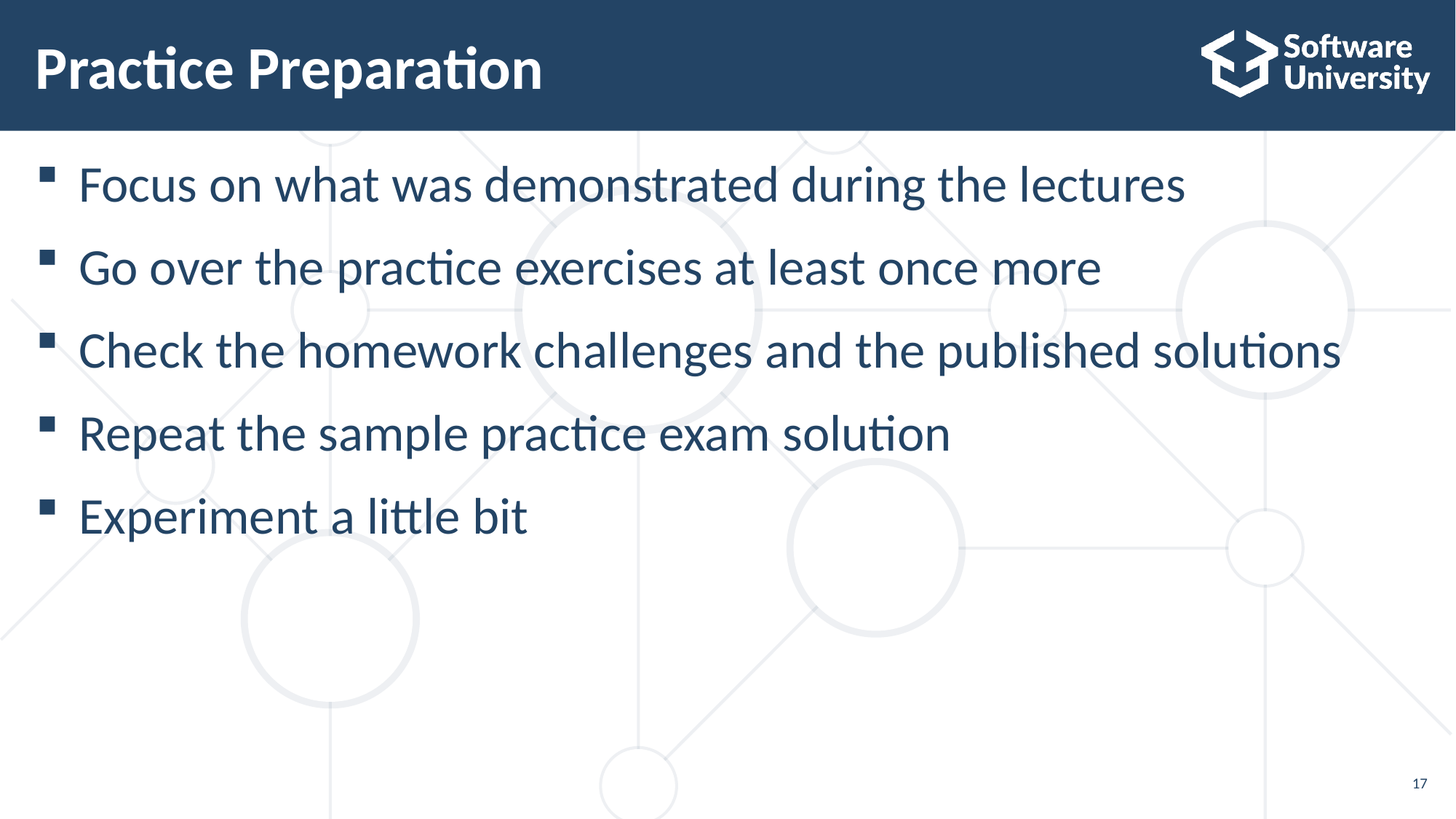

# Practice Preparation
Focus on what was demonstrated during the lectures
Go over the practice exercises at least once more
Check the homework challenges and the published solutions
Repeat the sample practice exam solution
Experiment a little bit
17